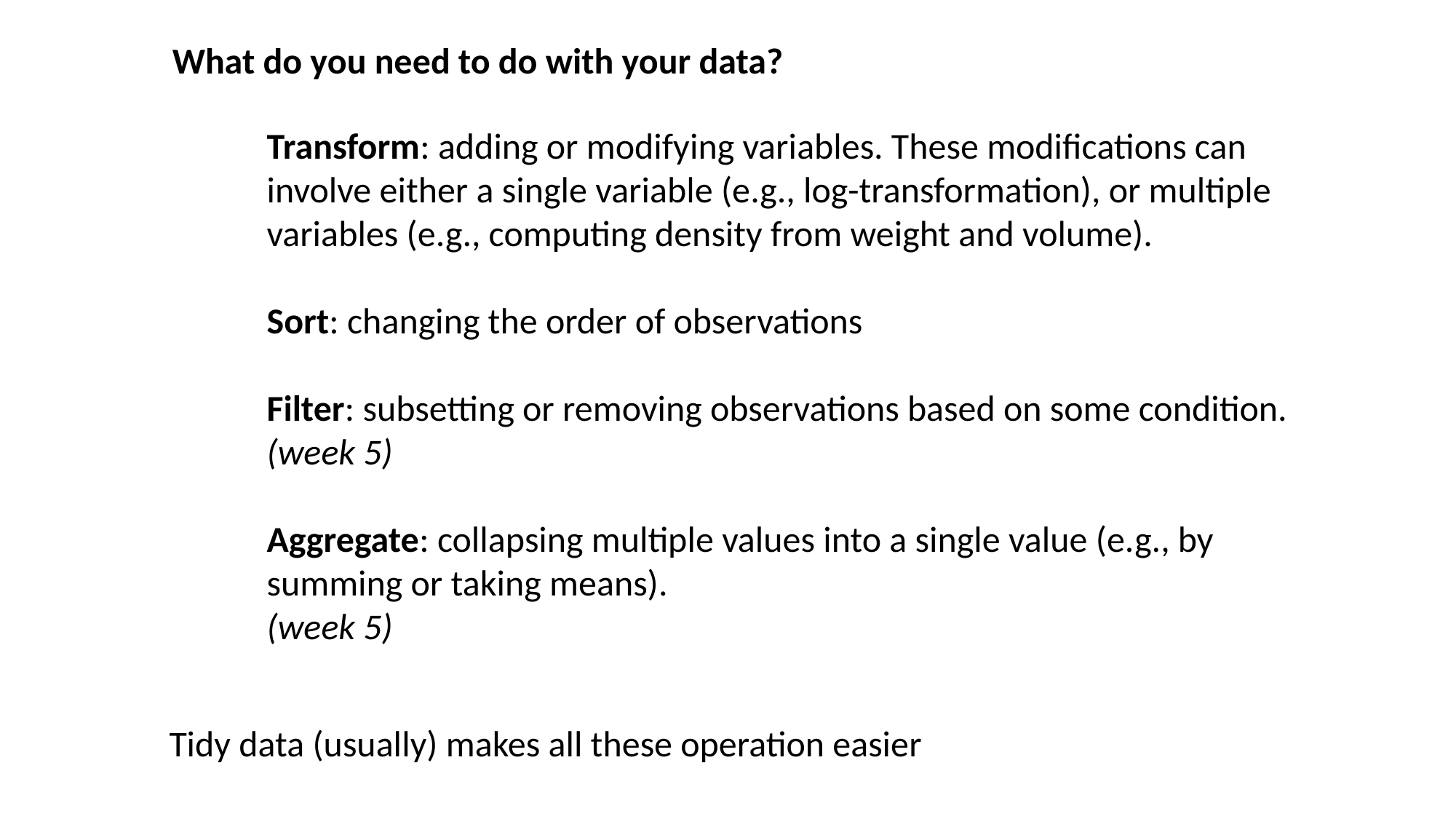

What do you need to do with your data?
Transform: adding or modifying variables. These modifications can involve either a single variable (e.g., log-transformation), or multiple variables (e.g., computing density from weight and volume).

Sort: changing the order of observations

Filter: subsetting or removing observations based on some condition.
(week 5)

Aggregate: collapsing multiple values into a single value (e.g., by summing or taking means).
(week 5)

Tidy data (usually) makes all these operation easier